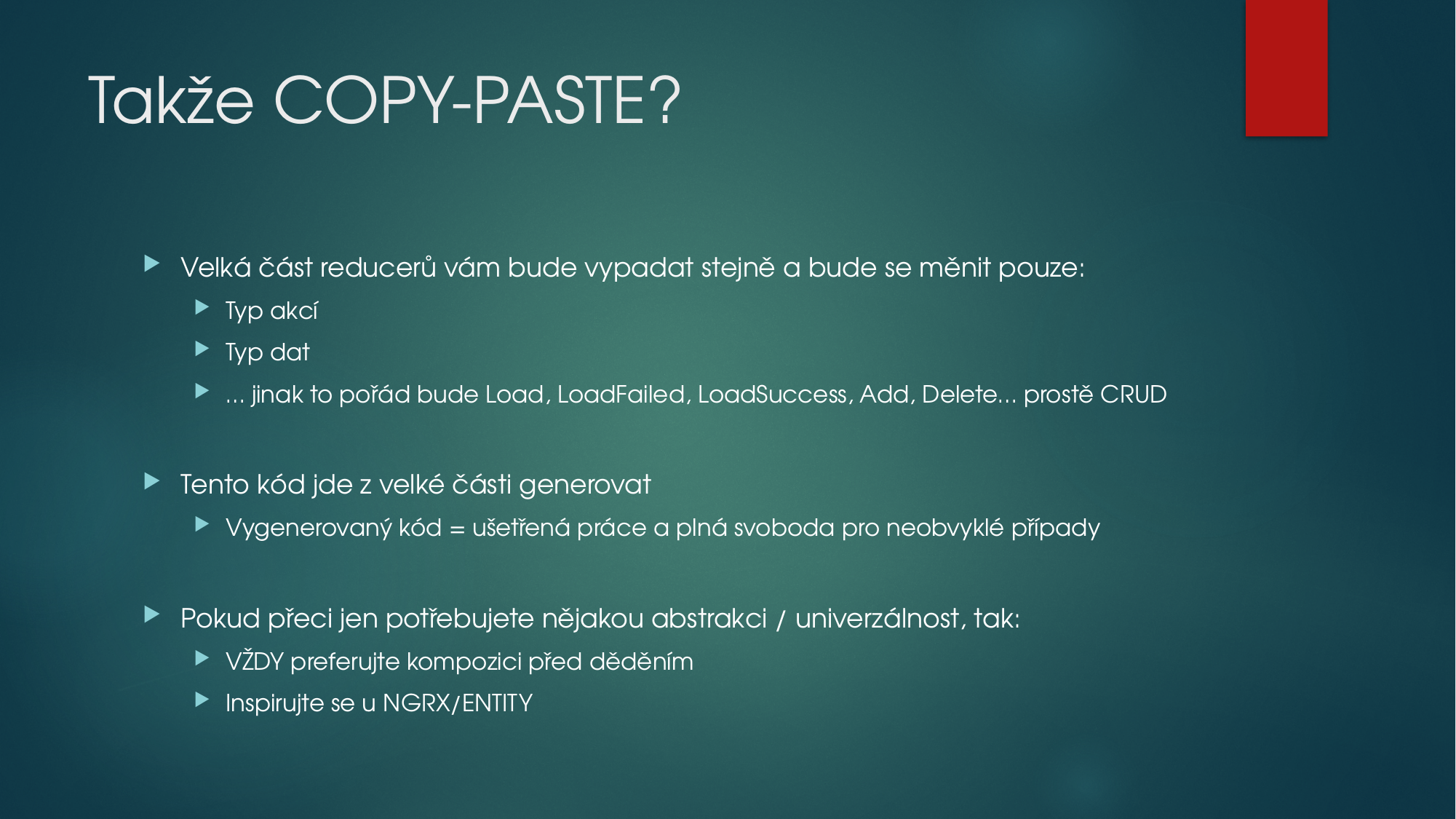

# Takže COPY-PASTE?
Velká část reducerů vám bude vypadat stejně a bude se měnit pouze:
Typ akcí
Typ dat
… jinak to pořád bude Load, LoadFailed, LoadSuccess, Add, Delete… prostě CRUD

Tento kód jde z velké části generovat
Vygenerovaný kód = ušetřená práce a plná svoboda pro neobvyklé případy

Pokud přeci jen potřebujete nějakou abstrakci / univerzálnost, tak:
VŽDY preferujte kompozici před děděním
Inspirujte se u NGRX/ENTITY